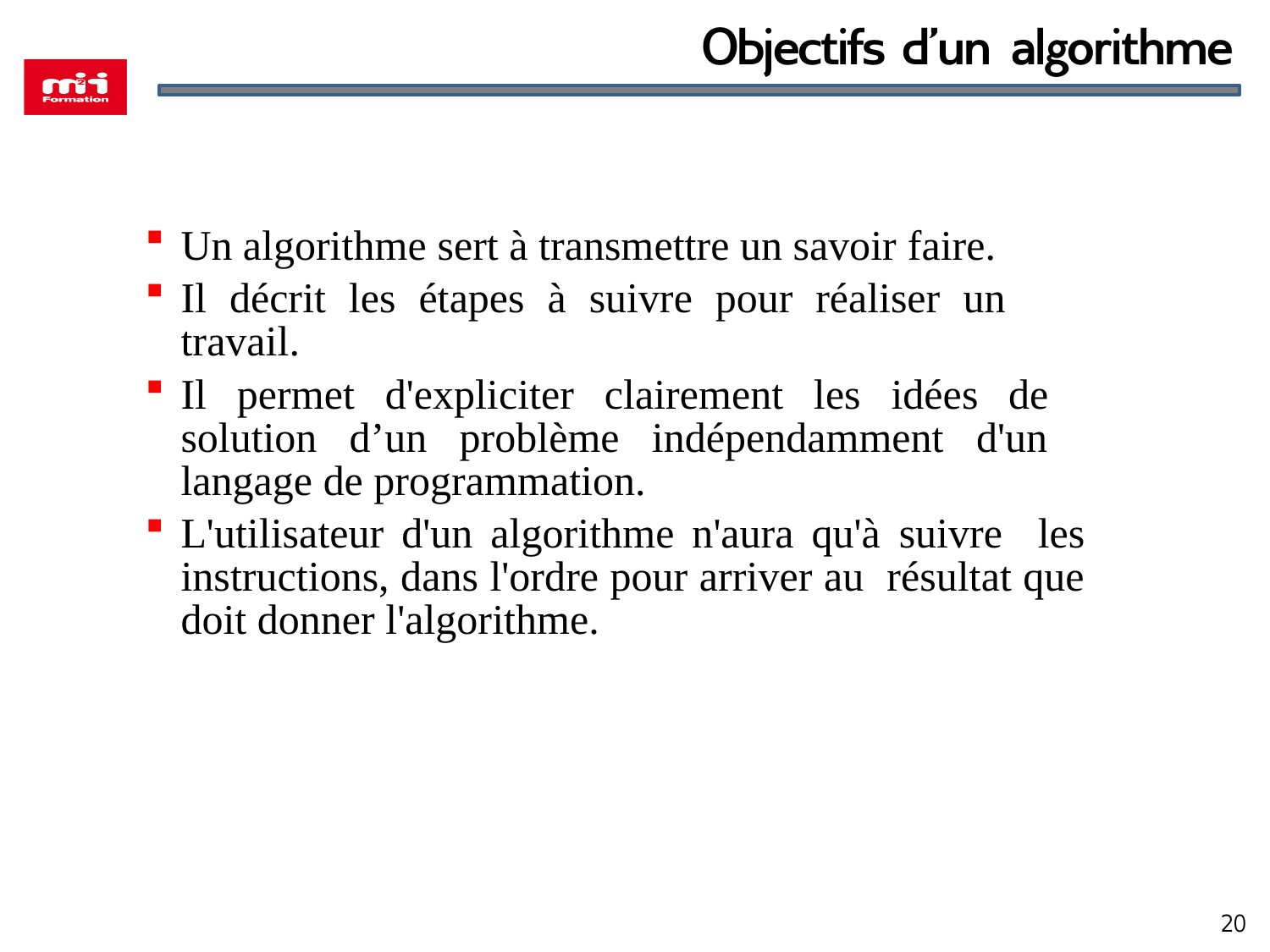

# Objectifs d’un algorithme
Un algorithme sert à transmettre un savoir faire.
Il décrit les étapes à suivre pour réaliser un  travail.
Il permet d'expliciter clairement les idées de  solution d’un problème indépendamment d'un  langage de programmation.
L'utilisateur d'un algorithme n'aura qu'à suivre  les instructions, dans l'ordre pour arriver au  résultat que doit donner l'algorithme.
20